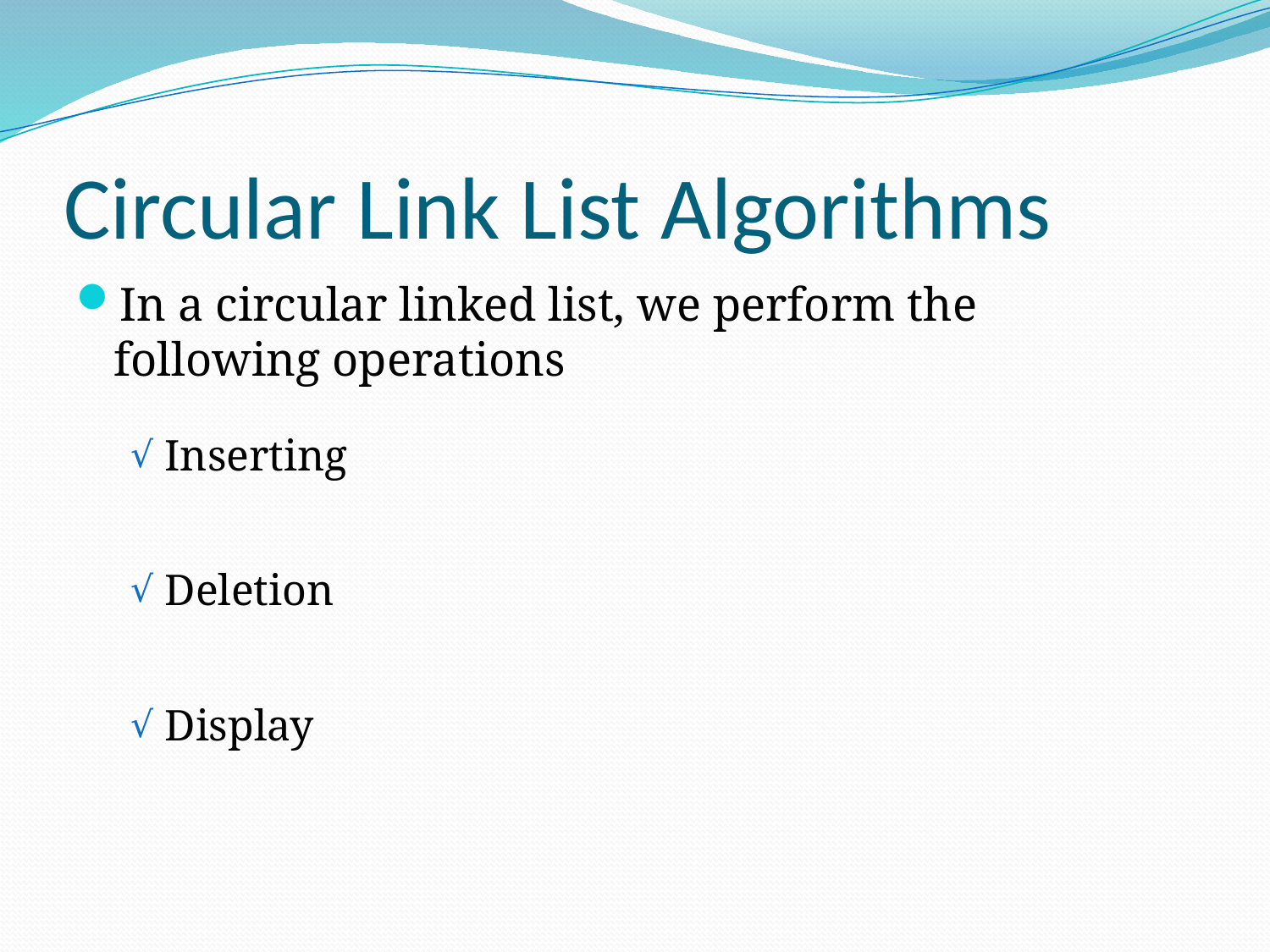

# Circular Link List Algorithms
In a circular linked list, we perform the following operations

Inserting

Deletion

Display